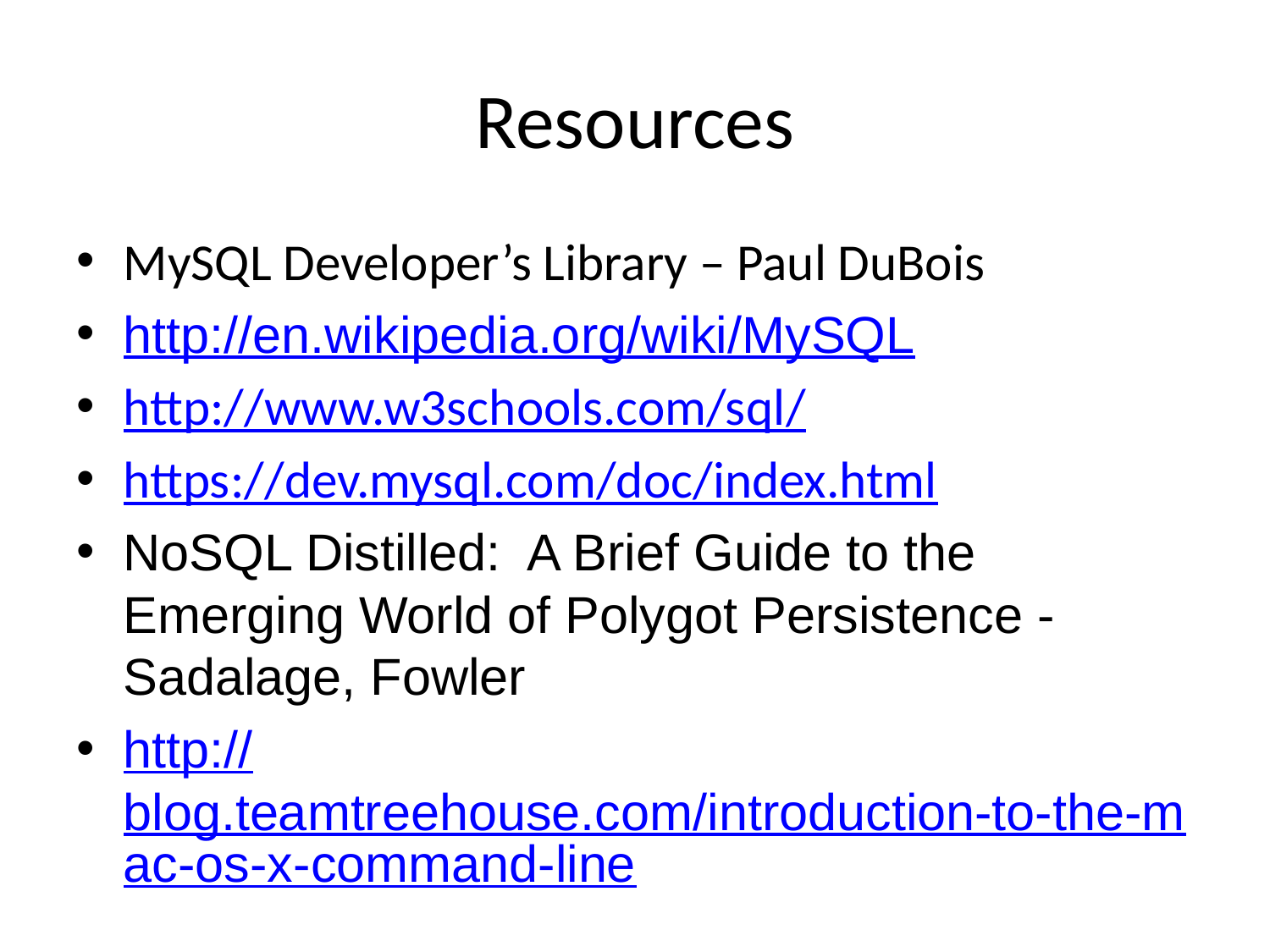

# Resources
MySQL Developer’s Library – Paul DuBois
http://en.wikipedia.org/wiki/MySQL
http://www.w3schools.com/sql/
https://dev.mysql.com/doc/index.html
NoSQL Distilled:  A Brief Guide to the Emerging World of Polygot Persistence - Sadalage, Fowler
http://blog.teamtreehouse.com/introduction-to-the-mac-os-x-command-line